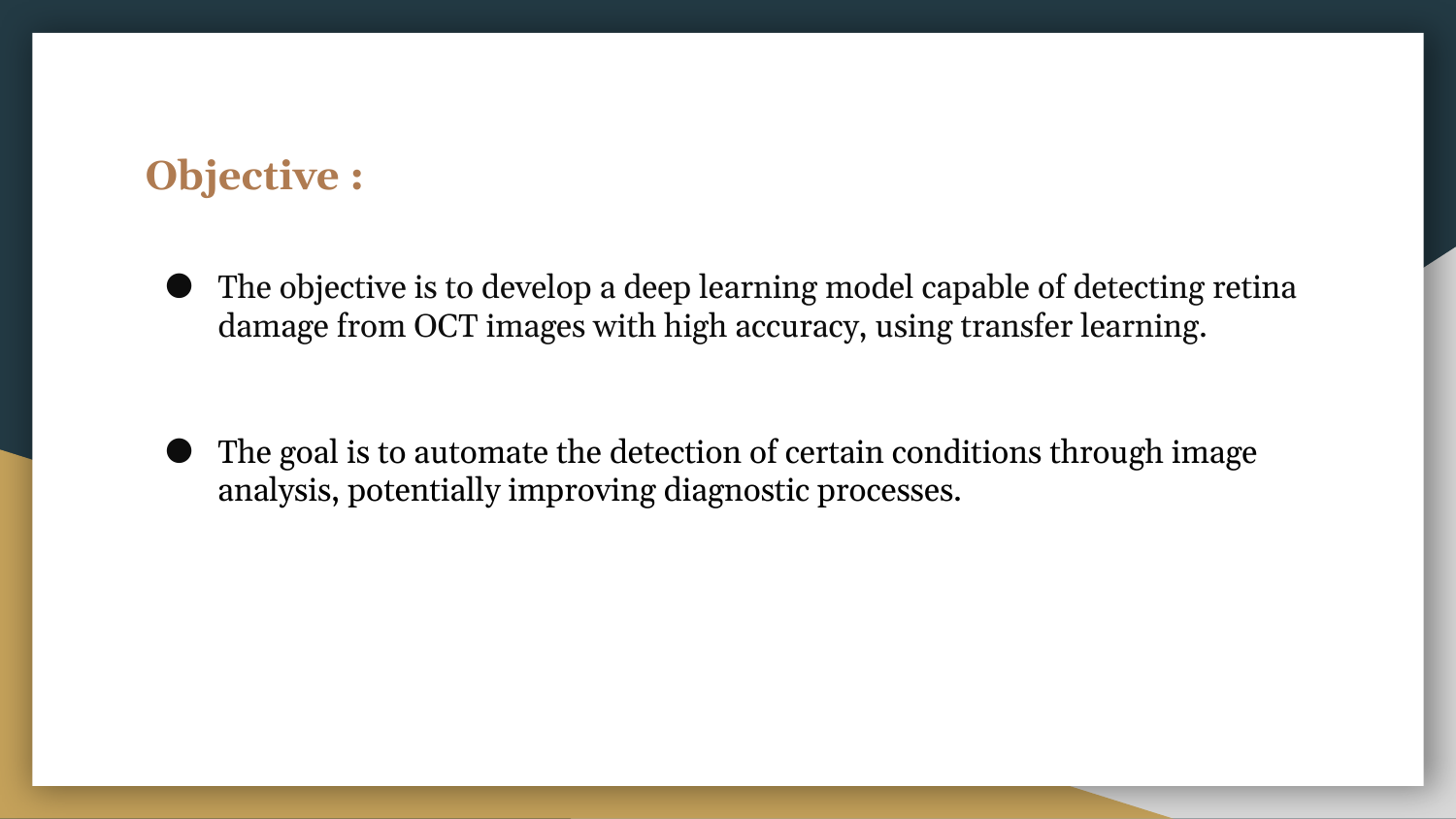

# Objective :
The objective is to develop a deep learning model capable of detecting retina damage from OCT images with high accuracy, using transfer learning.

The goal is to automate the detection of certain conditions through image analysis, potentially improving diagnostic processes.